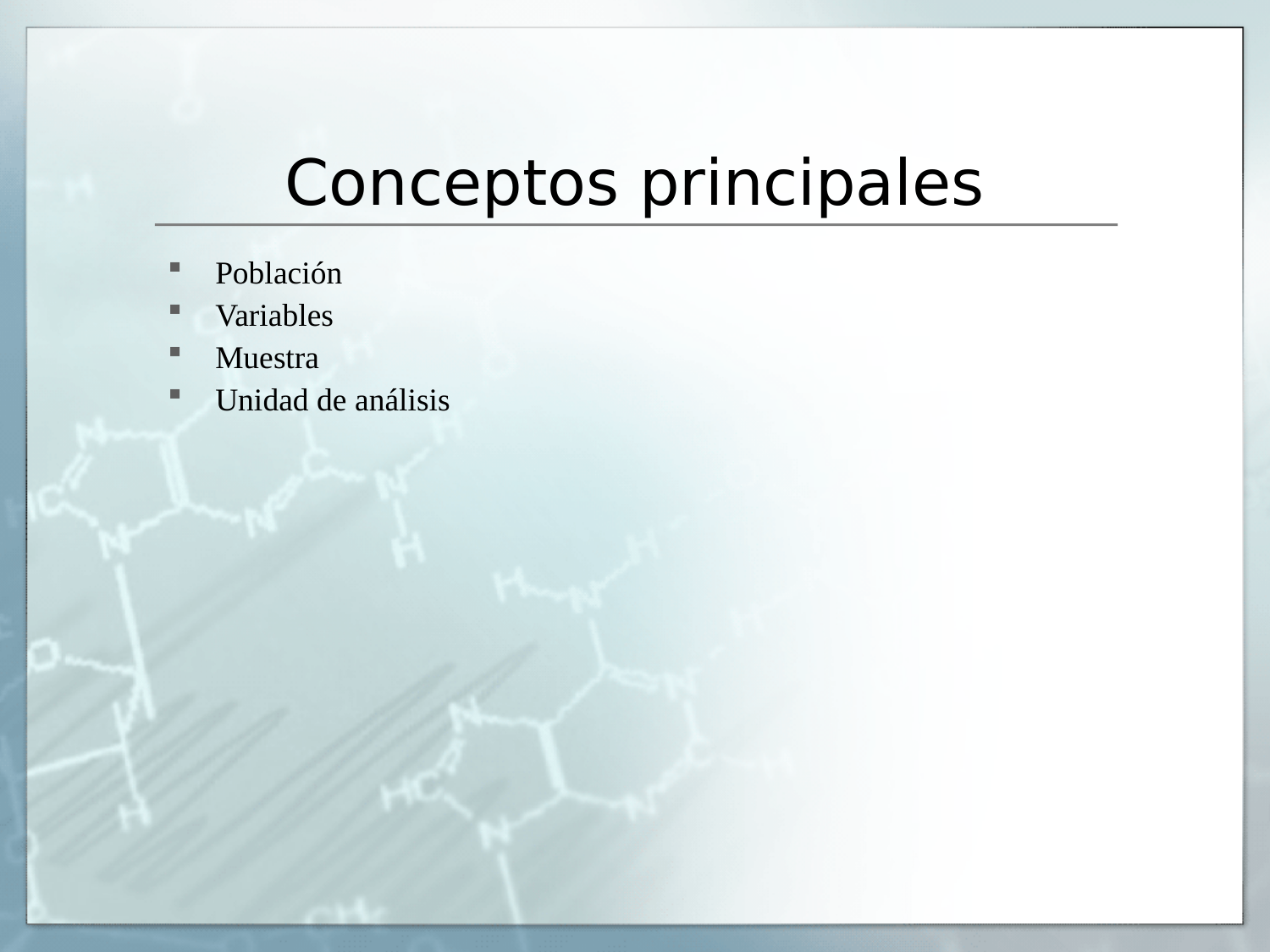

# Conceptos principales
Población
Variables
Muestra
Unidad de análisis